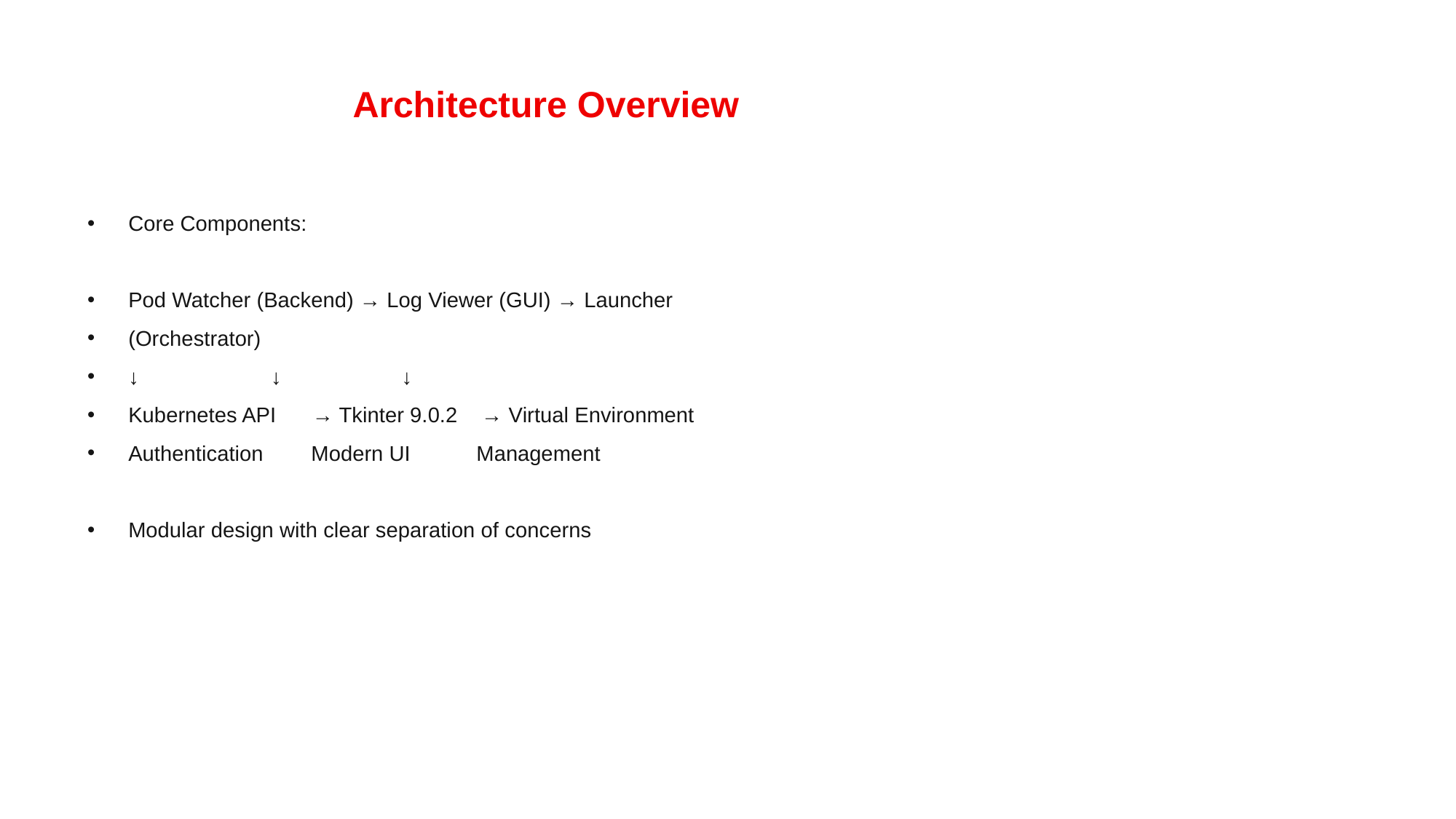

# Architecture Overview
Core Components:

Pod Watcher (Backend) → Log Viewer (GUI) → Launcher
(Orchestrator)
↓                      ↓                    ↓
Kubernetes API      → Tkinter 9.0.2    → Virtual Environment
Authentication        Modern UI           Management

Modular design with clear separation of concerns